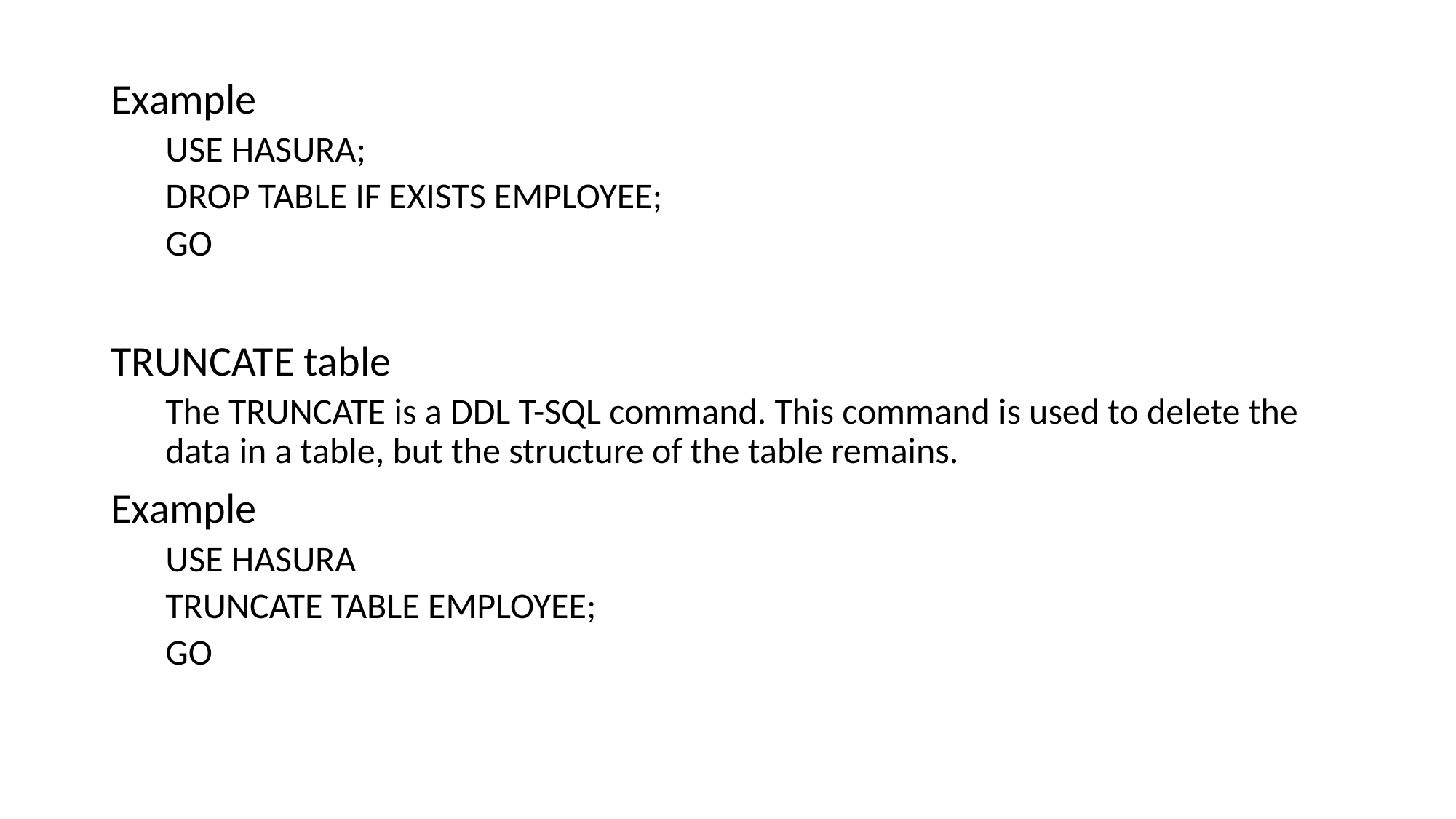

Example
USE HASURA;
DROP TABLE IF EXISTS EMPLOYEE;
GO

TRUNCATE table
The TRUNCATE is a DDL T-SQL command. This command is used to delete the data in a table, but the structure of the table remains.
Example
USE HASURA
TRUNCATE TABLE EMPLOYEE;
GO